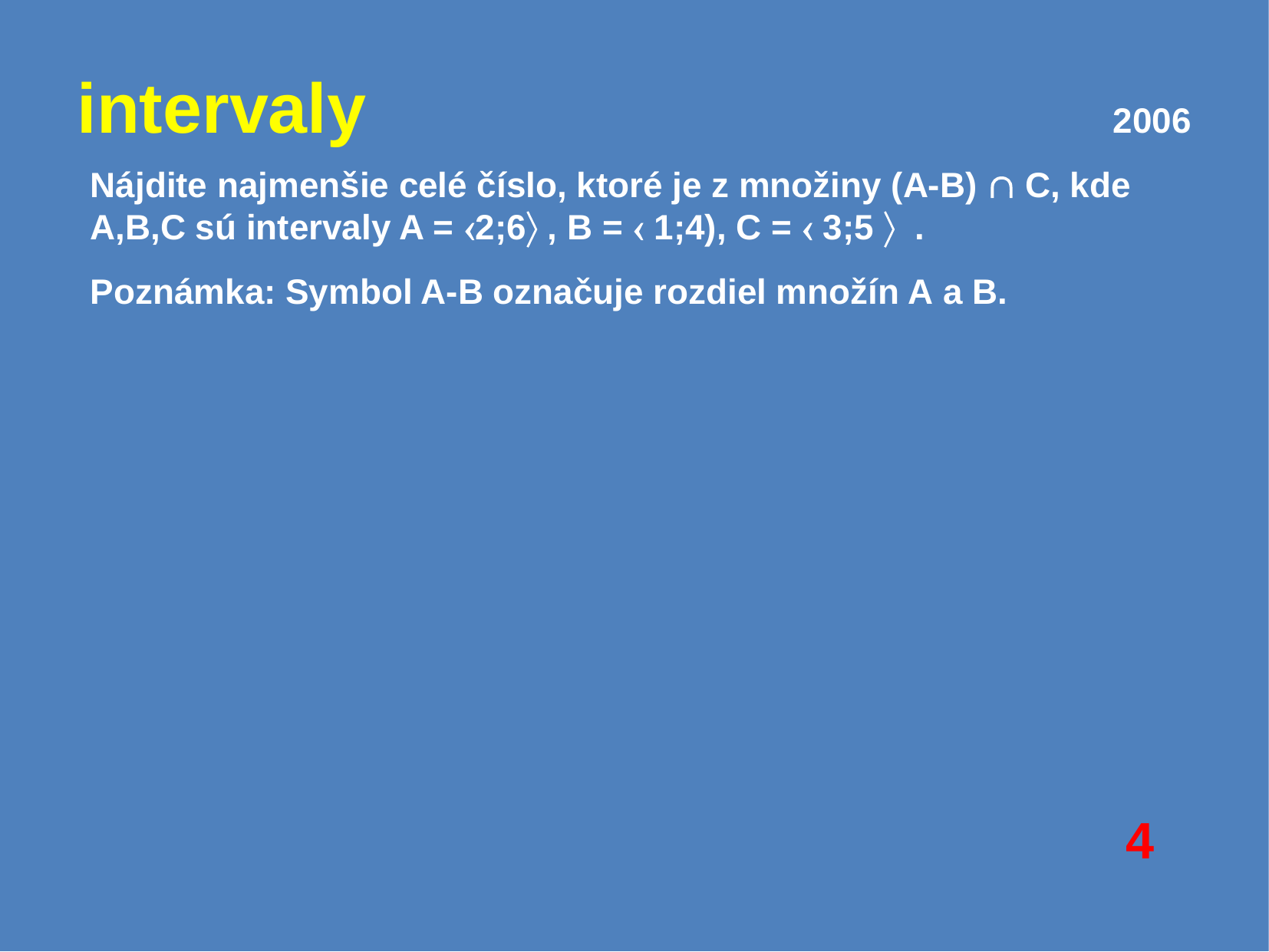

intervaly							2006
Nájdite najmenšie celé číslo, ktoré je z množiny (A-B) ∩ C, kde A,B,C sú intervaly A = 〈2;6〉 , B = 〈 1;4), C = 〈 3;5 〉  .
Poznámka: Symbol A-B označuje rozdiel množín A a B.
4